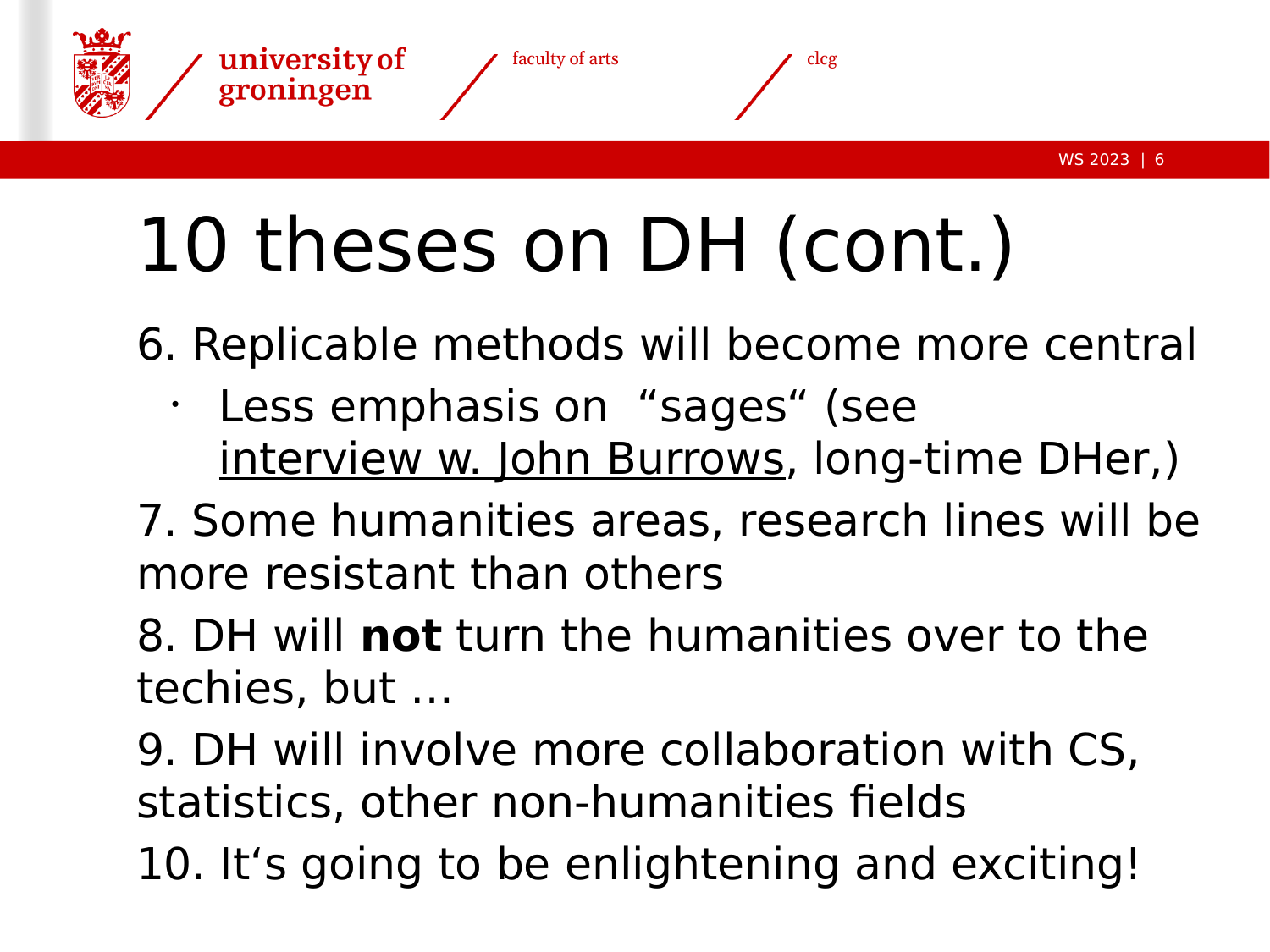

6
# 10 theses on DH (cont.)
6. Replicable methods will become more central
Less emphasis on  “sages“ (see interview w. John Burrows, long-time DHer,)
7. Some humanities areas, research lines will be more resistant than others
8. DH will not turn the humanities over to the techies, but …
9. DH will involve more collaboration with CS, statistics, other non-humanities fields
10. It‘s going to be enlightening and exciting!